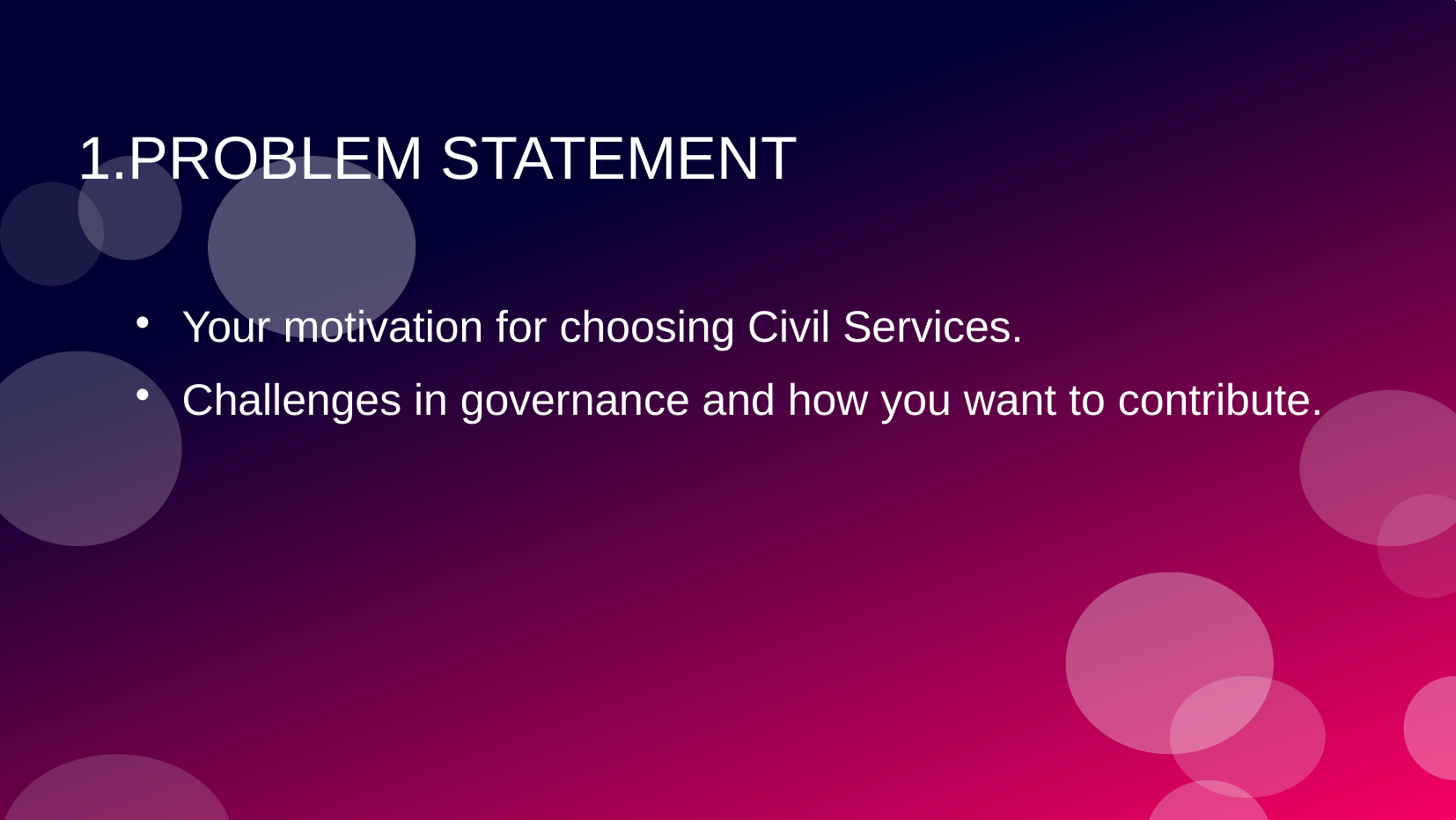

# 1.PROBLEM STATEMENT

Your motivation for choosing Civil Services.
Challenges in governance and how you want to contribute.